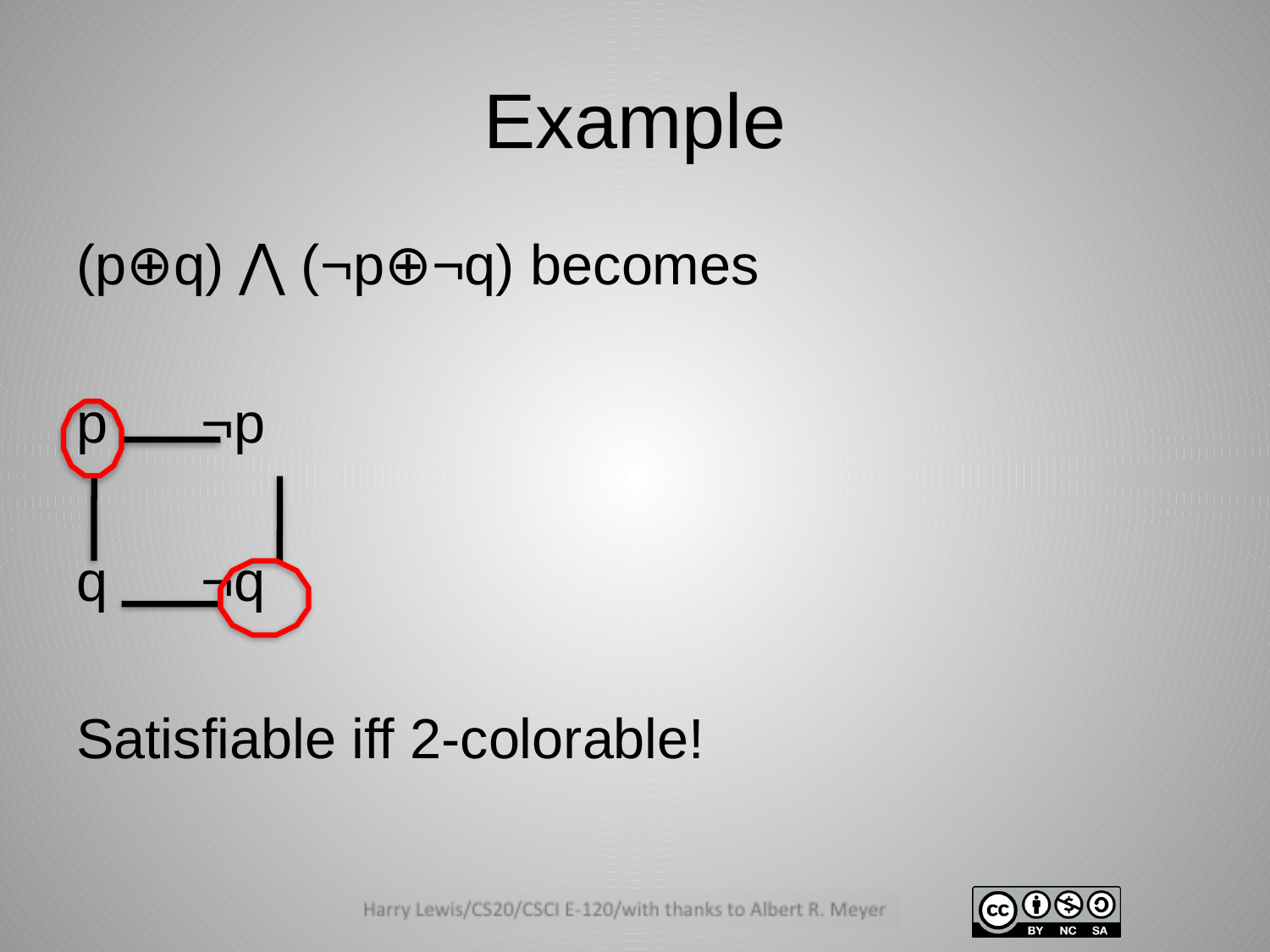

# Example
(p⊕q) ⋀ (¬p⊕¬q) becomes

p      ¬p

q      ¬q

Satisfiable iff 2-colorable!